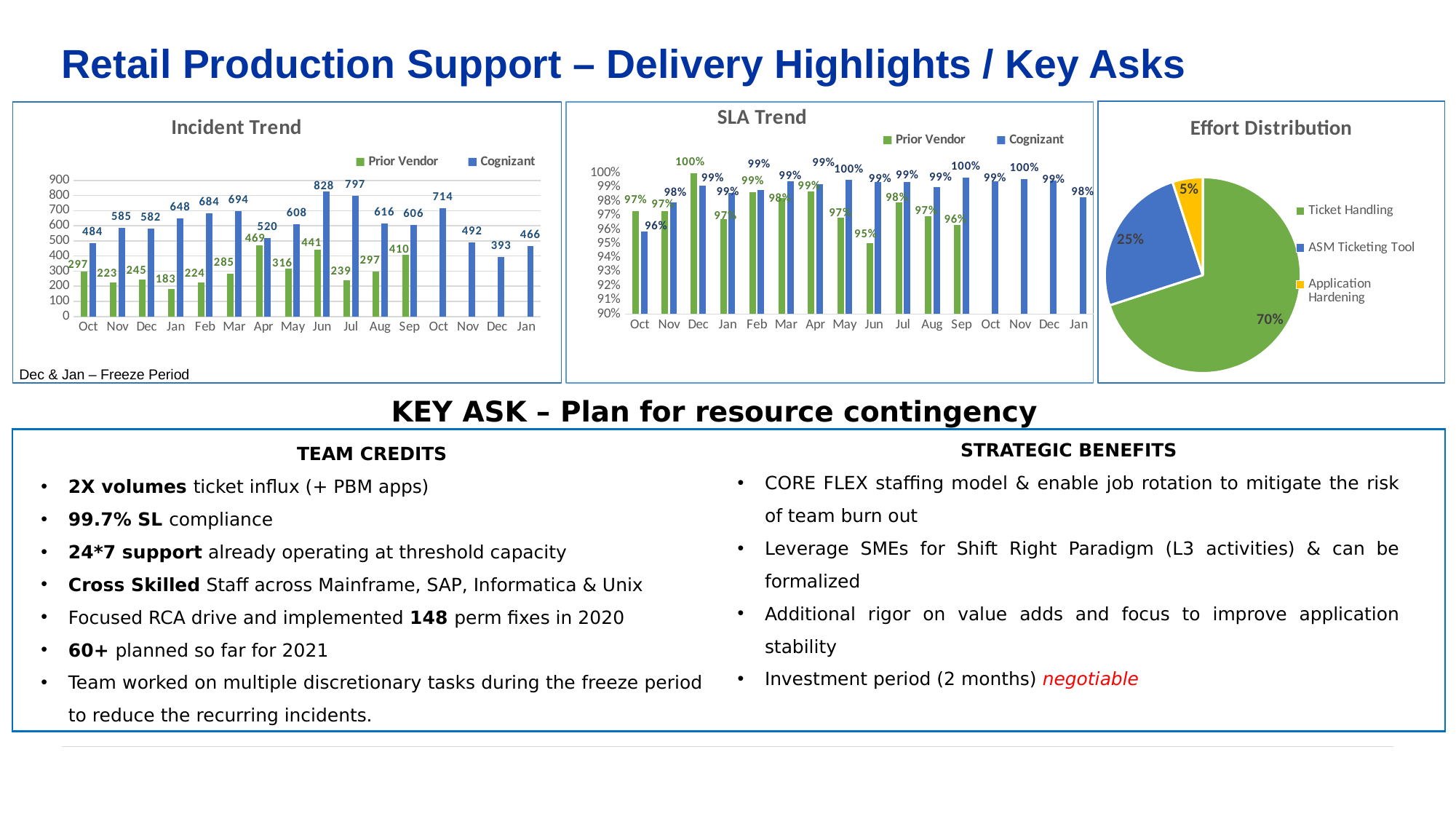

# Retail Production Support – Delivery Highlights / Key Asks

### Chart: Effort Distribution

| Category |  |
|---|---|
| Ticket Handling | 70.0 |
| ASM Ticketing Tool | 25.0 |
| Application Hardening | 5.0 |

### Chart: SLA Trend

| Category | Prior Vendor | Cognizant |
|---|---|---|
| Oct | 0.9730639730639731 | 0.9586776859504132 |
| Nov | 0.9730941704035875 | 0.9794871794871794 |
| Dec | 1.0 | 0.9914089347079038 |
| Jan | 0.9672131147540983 | 0.9861111111111112 |
| Feb | 0.9866071428571429 | 0.9883040935672515 |
| Mar | 0.9824561403508771 | 0.9942363112391931 |
| Apr | 0.9872068230277186 | 0.9923076923076923 |
| May | 0.9683544303797469 | 0.9950657894736842 |
| Jun | 0.9501133786848073 | 0.9939613526570048 |
| Jul | 0.9790794979079498 | 0.9937264742785445 |
| Aug | 0.9696969696969697 | 0.9902597402597403 |
| Sep | 0.9634146341463414 | 0.9966996699669967 |
| Oct | None | 0.9943977591036415 |
| Nov | None | 0.9959349593495935 |
| Dec | None | 0.9949109414758269 |
| Jan | None | 0.9828326180257511 |

### Chart: Incident Trend

| Category | Prior Vendor | Cognizant |
|---|---|---|
| Oct | 297.0 | 484.0 |
| Nov | 223.0 | 585.0 |
| Dec | 245.0 | 582.0 |
| Jan | 183.0 | 648.0 |
| Feb | 224.0 | 684.0 |
| Mar | 285.0 | 694.0 |
| Apr | 469.0 | 520.0 |
| May | 316.0 | 608.0 |
| Jun | 441.0 | 828.0 |
| Jul | 239.0 | 797.0 |
| Aug | 297.0 | 616.0 |
| Sep | 410.0 | 606.0 |
| Oct | None | 714.0 |
| Nov | None | 492.0 |
| Dec | None | 393.0 |
| Jan | None | 466.0 |
Dec & Jan – Freeze Period
KEY ASK – Plan for resource contingency
STRATEGIC BENEFITS
CORE FLEX staffing model & enable job rotation to mitigate the risk of team burn out
Leverage SMEs for Shift Right Paradigm (L3 activities) & can be formalized
Additional rigor on value adds and focus to improve application stability
Investment period (2 months) negotiable
TEAM CREDITS
2X volumes ticket influx (+ PBM apps)
99.7% SL compliance
24*7 support already operating at threshold capacity
Cross Skilled Staff across Mainframe, SAP, Informatica & Unix
Focused RCA drive and implemented 148 perm fixes in 2020
60+ planned so far for 2021
Team worked on multiple discretionary tasks during the freeze period to reduce the recurring incidents.